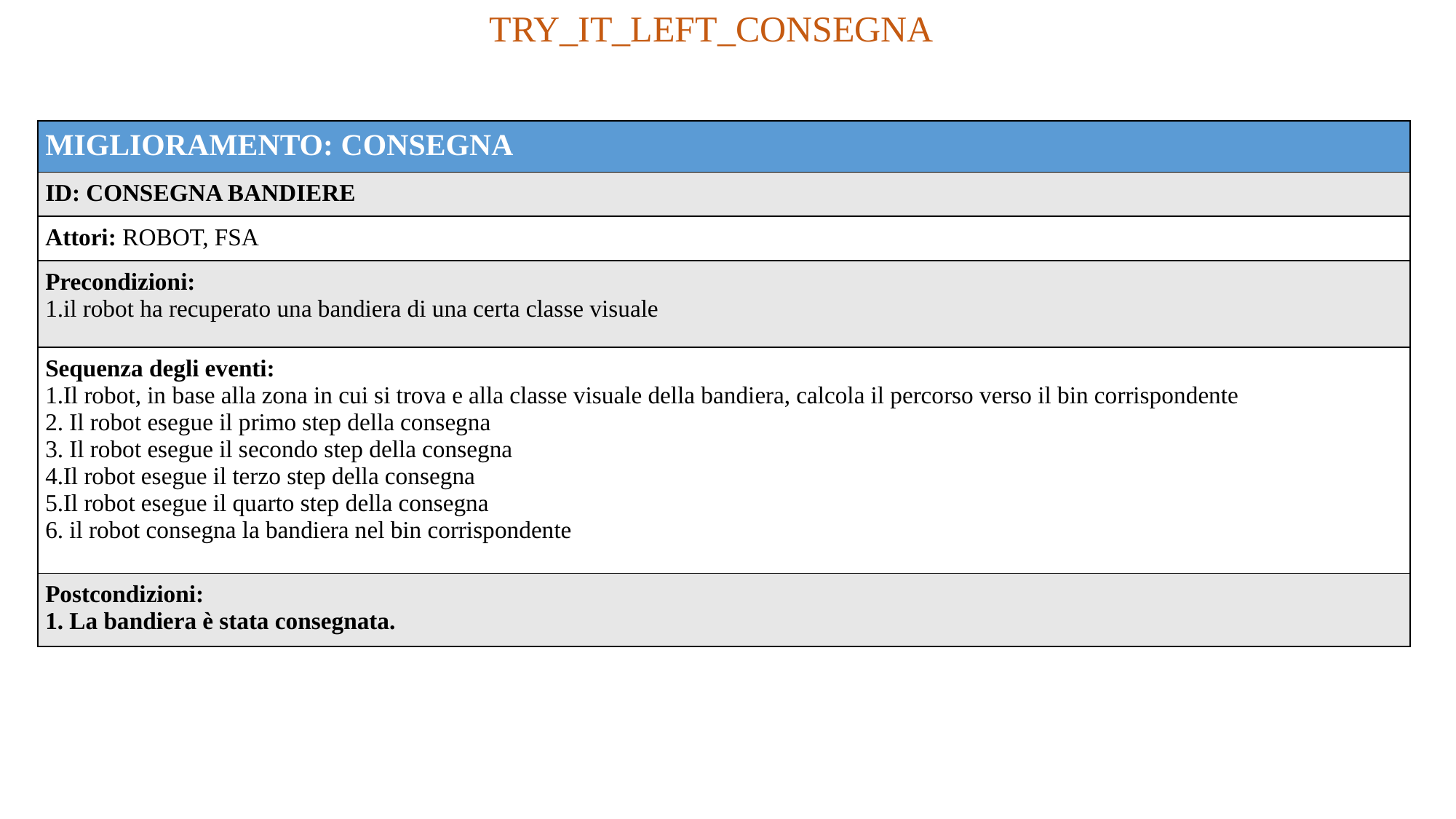

TRY_IT_LEFT_CONSEGNA
| MIGLIORAMENTO: CONSEGNA |
| --- |
| ID: CONSEGNA BANDIERE |
| Attori: ROBOT, FSA |
| Precondizioni:  il robot ha recuperato una bandiera di una certa classe visuale |
| Sequenza degli eventi: Il robot, in base alla zona in cui si trova e alla classe visuale della bandiera, calcola il percorso verso il bin corrispondente  Il robot esegue il primo step della consegna  Il robot esegue il secondo step della consegna Il robot esegue il terzo step della consegna Il robot esegue il quarto step della consegna  il robot consegna la bandiera nel bin corrispondente |
| Postcondizioni:  La bandiera è stata consegnata. |